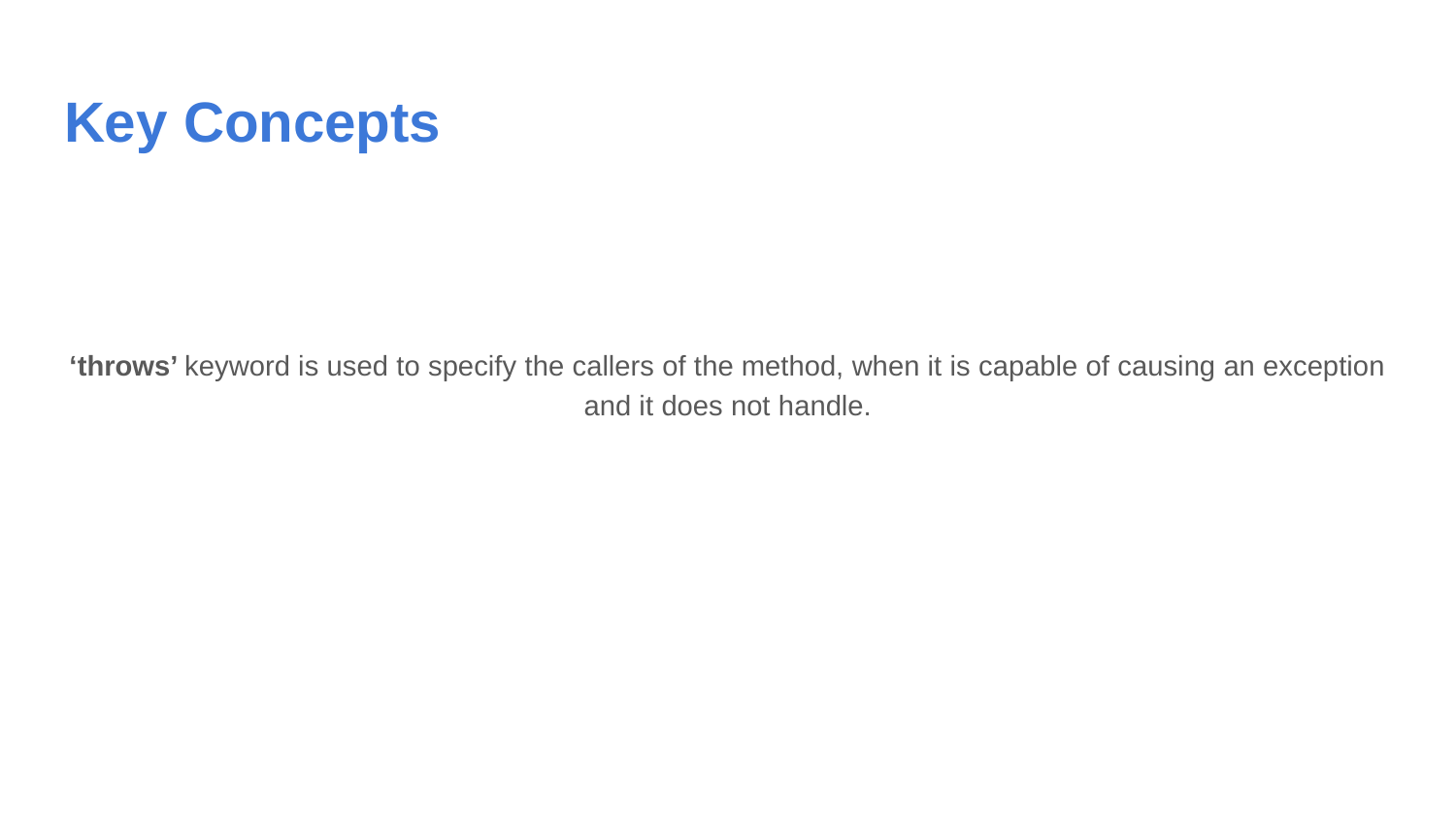

# Key Concepts

‘throws’ keyword is used to specify the callers of the method, when it is capable of causing an exception and it does not handle.